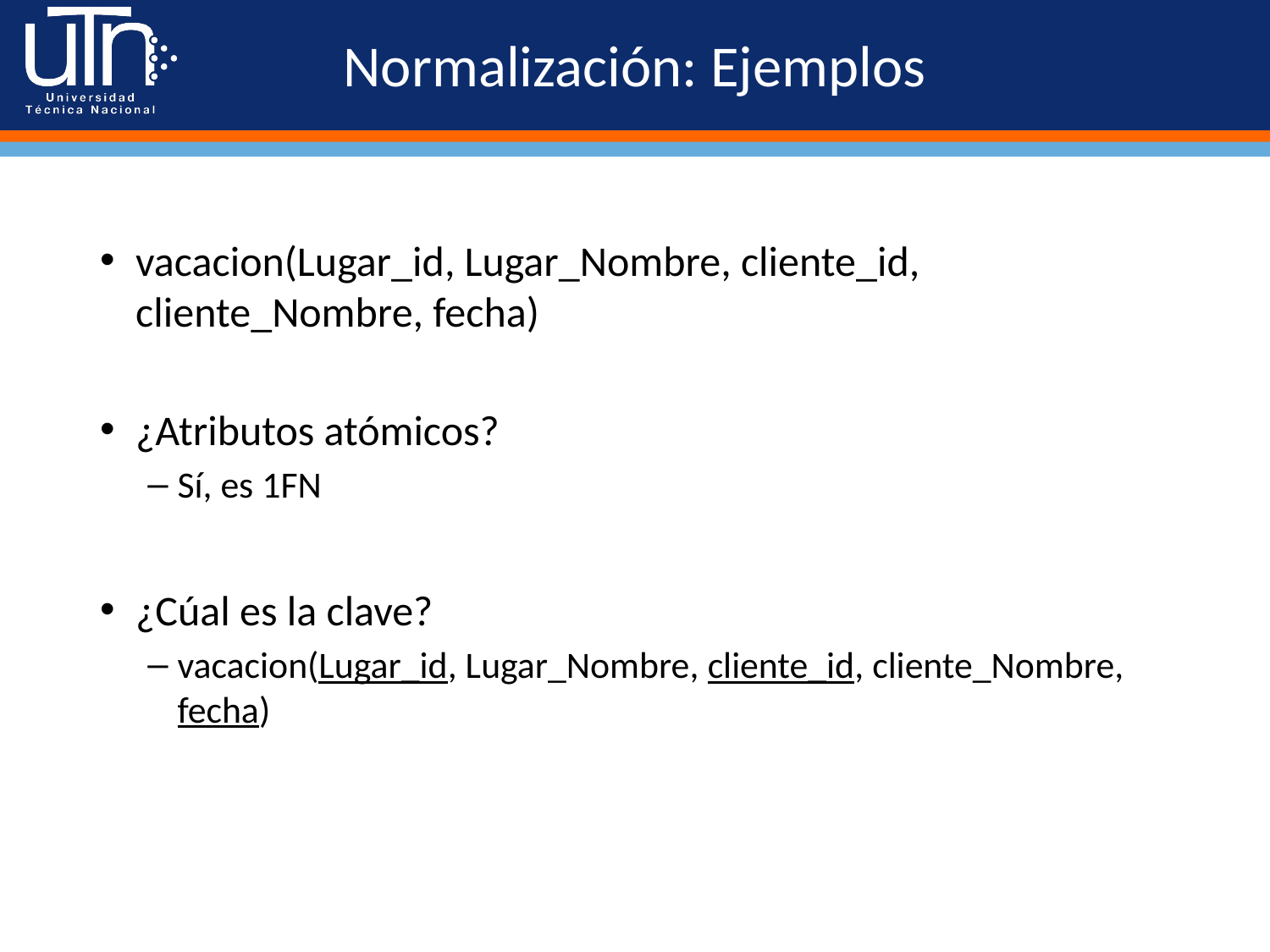

# Normalización: Ejemplos

vacacion(Lugar_id, Lugar_Nombre, cliente_id, cliente_Nombre, fecha)

¿Atributos atómicos?
Sí, es 1FN

¿Cúal es la clave?
vacacion(Lugar_id, Lugar_Nombre, cliente_id, cliente_Nombre, fecha)